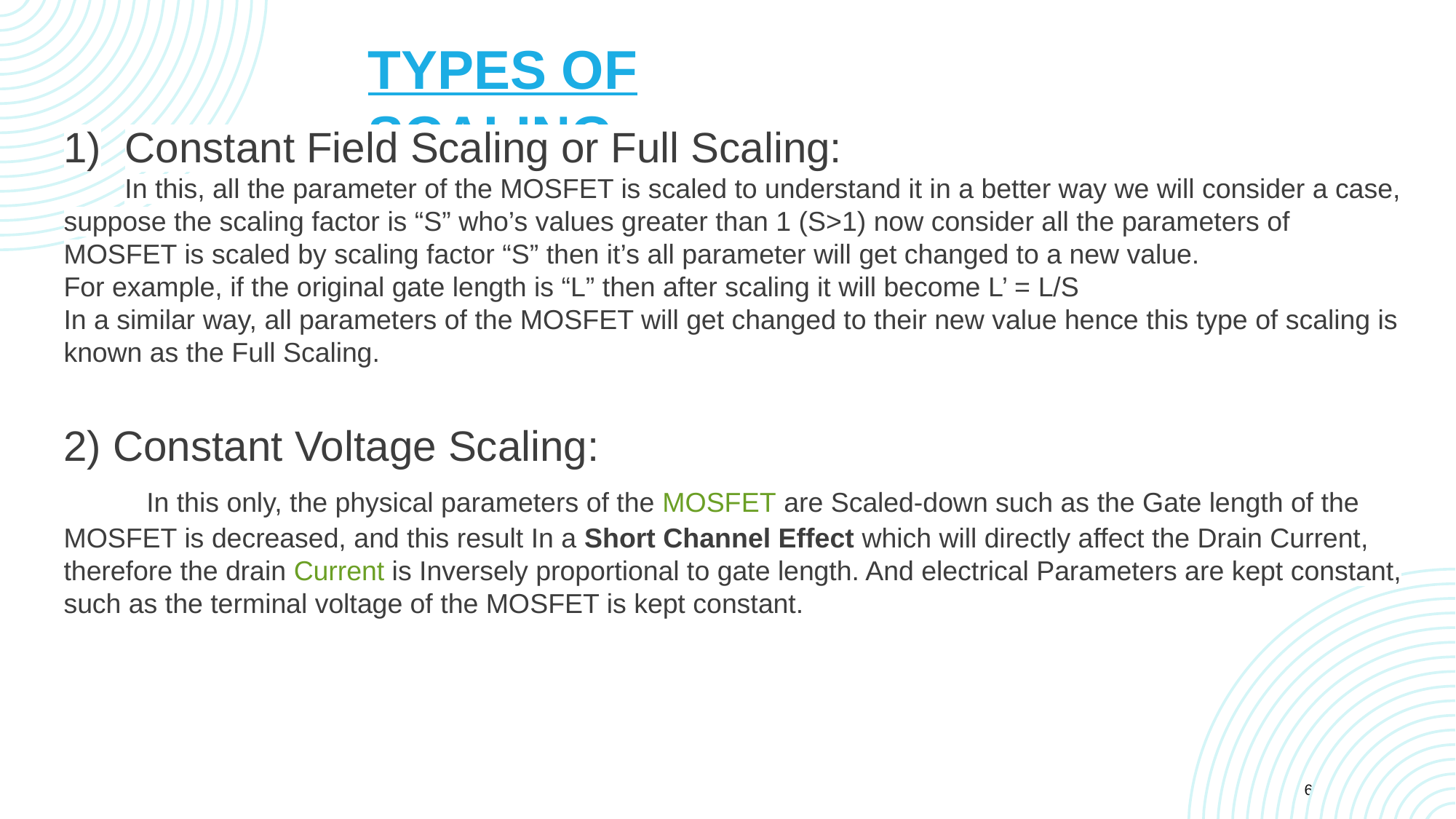

TYPES OF SCALING
Constant Field Scaling or Full Scaling:
        In this, all the parameter of the MOSFET is scaled to understand it in a better way we will consider a case, suppose the scaling factor is “S” who’s values greater than 1 (S>1) now consider all the parameters of MOSFET is scaled by scaling factor “S” then it’s all parameter will get changed to a new value.
For example, if the original gate length is “L” then after scaling it will become L’ = L/S
In a similar way, all parameters of the MOSFET will get changed to their new value hence this type of scaling is known as the Full Scaling.

2) Constant Voltage Scaling:
       In this only, the physical parameters of the MOSFET are Scaled-down such as the Gate length of the MOSFET is decreased, and this result In a Short Channel Effect which will directly affect the Drain Current, therefore the drain Current is Inversely proportional to gate length. And electrical Parameters are kept constant, such as the terminal voltage of the MOSFET is kept constant.
6